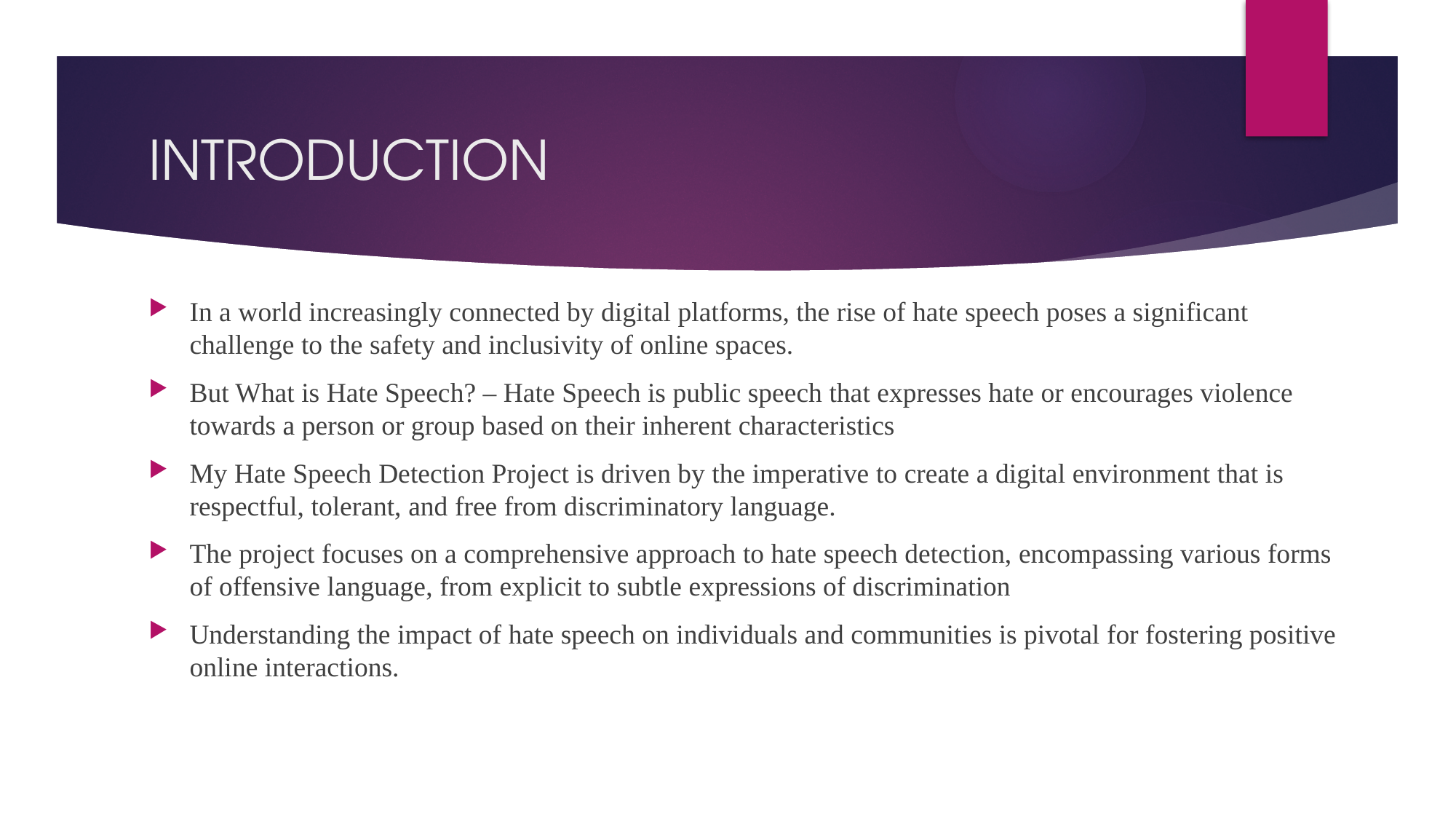

# INTRODUCTION
In a world increasingly connected by digital platforms, the rise of hate speech poses a significant challenge to the safety and inclusivity of online spaces.
But What is Hate Speech? – Hate Speech is public speech that expresses hate or encourages violence towards a person or group based on their inherent characteristics
My Hate Speech Detection Project is driven by the imperative to create a digital environment that is respectful, tolerant, and free from discriminatory language.
The project focuses on a comprehensive approach to hate speech detection, encompassing various forms of offensive language, from explicit to subtle expressions of discrimination
Understanding the impact of hate speech on individuals and communities is pivotal for fostering positive online interactions.